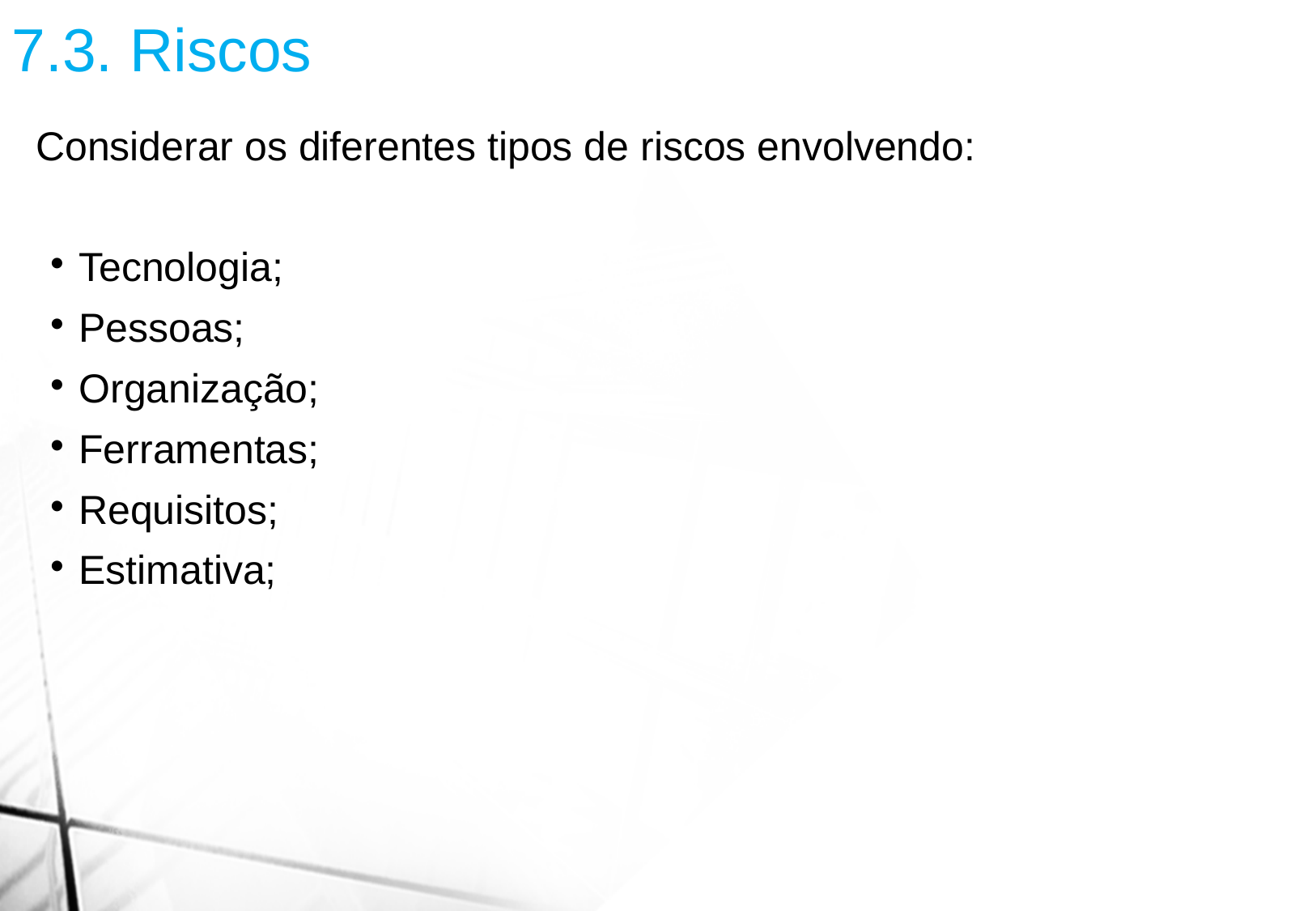

7.3. Riscos
Considerar os diferentes tipos de riscos envolvendo:

Tecnologia;
Pessoas;
Organização;
Ferramentas;
Requisitos;
Estimativa;